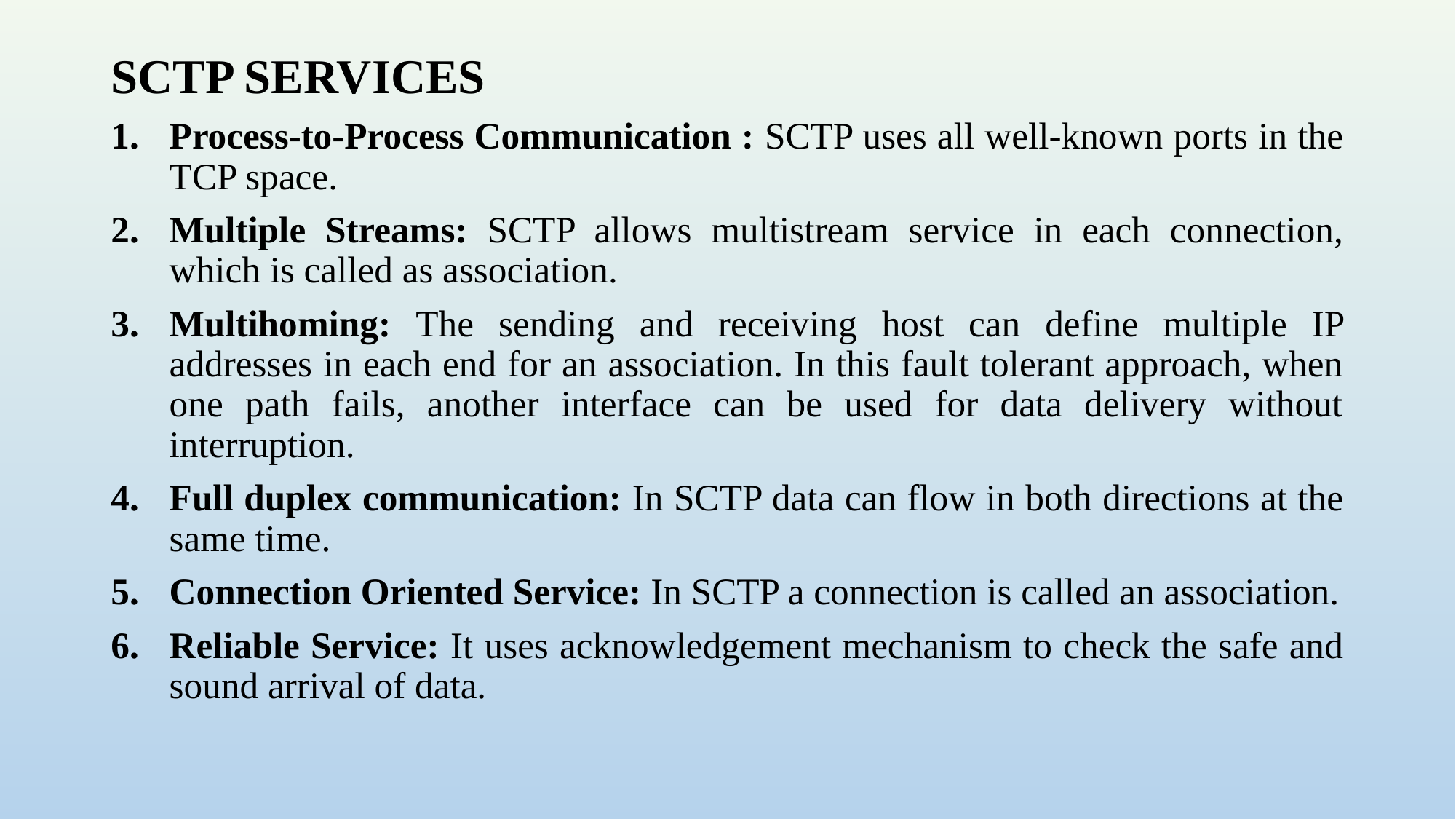

# SCTP SERVICES
Process-to-Process Communication : SCTP uses all well-known ports in the TCP space.
Multiple Streams: SCTP allows multistream service in each connection, which is called as association.
Multihoming: The sending and receiving host can define multiple IP addresses in each end for an association. In this fault tolerant approach, when one path fails, another interface can be used for data delivery without interruption.
Full duplex communication: In SCTP data can flow in both directions at the same time.
Connection Oriented Service: In SCTP a connection is called an association.
Reliable Service: It uses acknowledgement mechanism to check the safe and sound arrival of data.